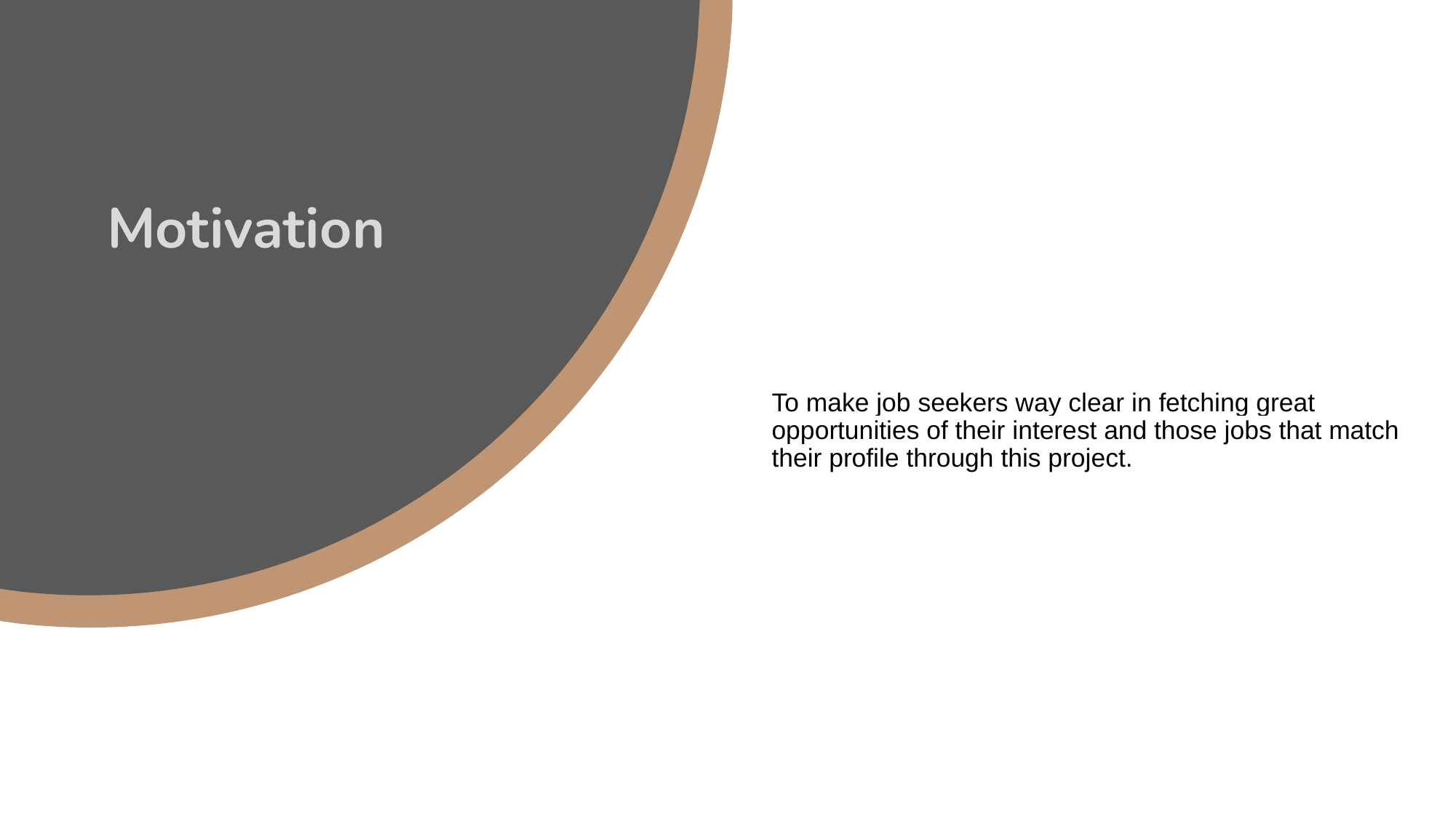

# Motivation

To make job seekers way clear in fetching great opportunities of their interest and those jobs that match their profile through this project.